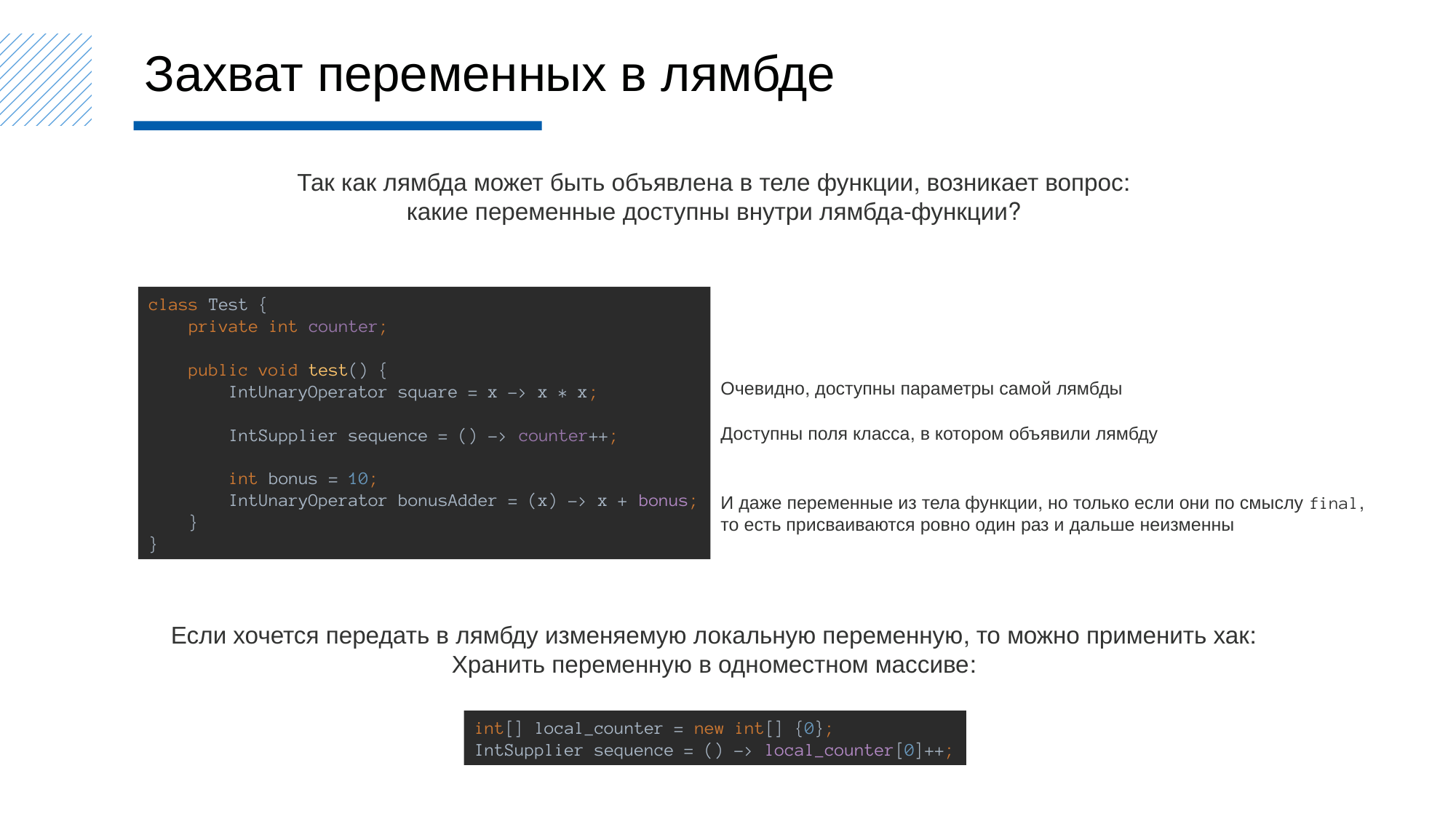

Захват переменных в лямбде
Так как лямбда может быть объявлена в теле функции, возникает вопрос:
какие переменные доступны внутри лямбда-функции?
class Test {
    private int counter;
    public void test() {
        IntUnaryOperator square = x -> x * x;
        IntSupplier sequence = () -> counter++;
        int bonus = 10;
        IntUnaryOperator bonusAdder = (x) -> x + bonus;
    }
}
Очевидно, доступны параметры самой лямбды
Доступны поля класса, в котором объявили лямбду
И даже переменные из тела функции, но только если они по смыслу final,
то есть присваиваются ровно один раз и дальше неизменны
Если хочется передать в лямбду изменяемую локальную переменную, то можно применить хак:
Хранить переменную в одноместном массиве:
int[] local_counter = new int[] {0};
IntSupplier sequence = () -> local_counter[0]++;